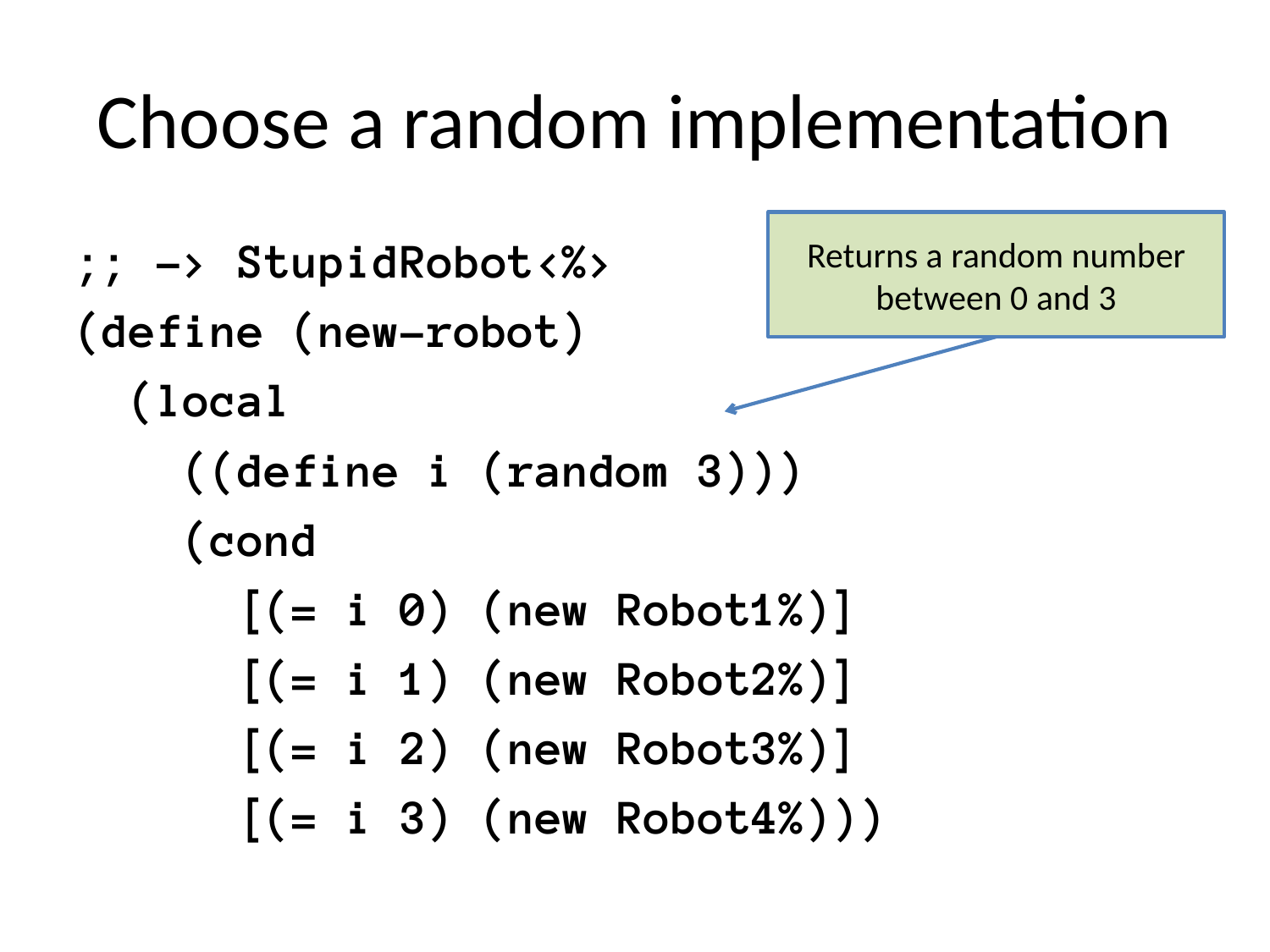

# Choose a random implementation
Returns a random number between 0 and 3
;; -> StupidRobot<%>
(define (new-robot)
  (local
    ((define i (random 3)))
    (cond
      [(= i 0) (new Robot1%)]
      [(= i 1) (new Robot2%)]
      [(= i 2) (new Robot3%)]
      [(= i 3) (new Robot4%)))